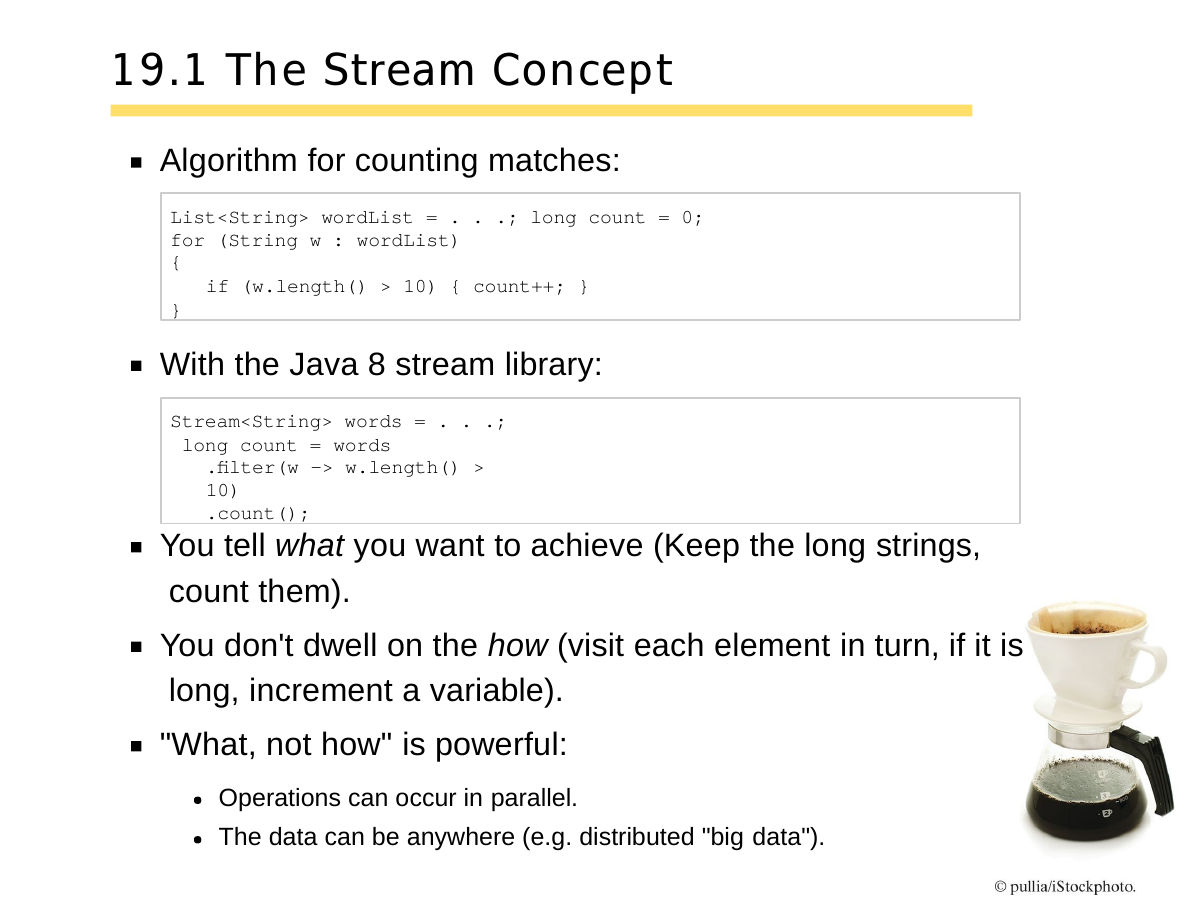

# 19.1 The Stream Concept

Algorithm for counting matches:

List<String> wordList = . . .; long count = 0;  for (String w : wordList)
{
if (w.length() > 10) { count++; }
}
With the Java 8 stream library:

Stream<String> words = . . .;  long count = words
.filter(w -> w.length() > 10)
.count();
You tell what you want to achieve (Keep the long strings,  count them).
You don't dwell on the how (visit each element in turn, if it is  long, increment a variable).
"What, not how" is powerful:
Operations can occur in parallel.
The data can be anywhere (e.g. distributed "big data").